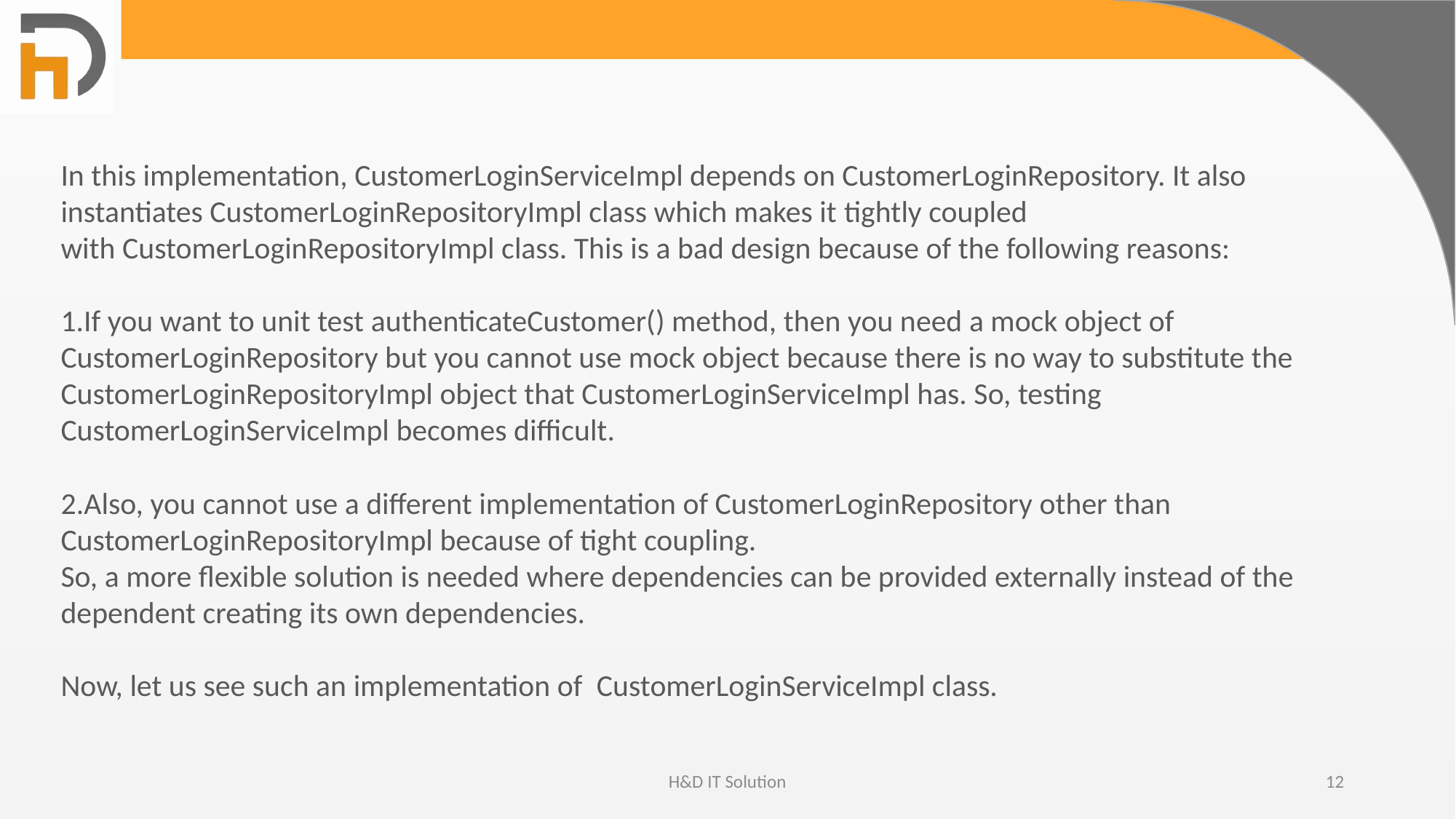

In this implementation, CustomerLoginServiceImpl depends on CustomerLoginRepository. It also instantiates CustomerLoginRepositoryImpl class which makes it tightly coupled with CustomerLoginRepositoryImpl class. This is a bad design because of the following reasons:

If you want to unit test authenticateCustomer() method, then you need a mock object of CustomerLoginRepository but you cannot use mock object because there is no way to substitute the CustomerLoginRepositoryImpl object that CustomerLoginServiceImpl has. So, testing CustomerLoginServiceImpl becomes difficult.

2.Also, you cannot use a different implementation of CustomerLoginRepository other than CustomerLoginRepositoryImpl because of tight coupling.
So, a more flexible solution is needed where dependencies can be provided externally instead of the dependent creating its own dependencies.

Now, let us see such an implementation of  CustomerLoginServiceImpl class.
H&D IT Solution
12